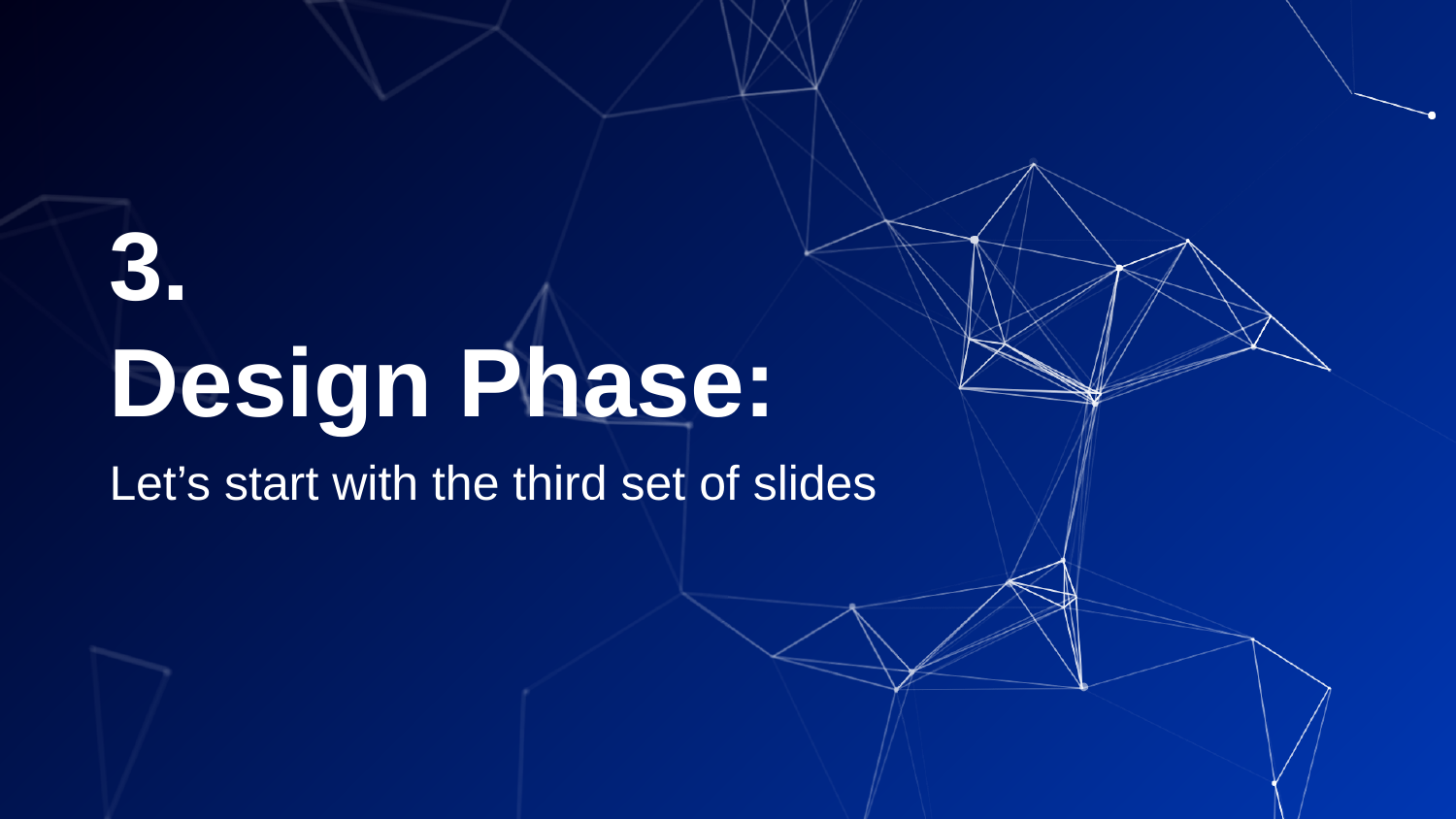

# 3.
Design Phase:
Let’s start with the third set of slides